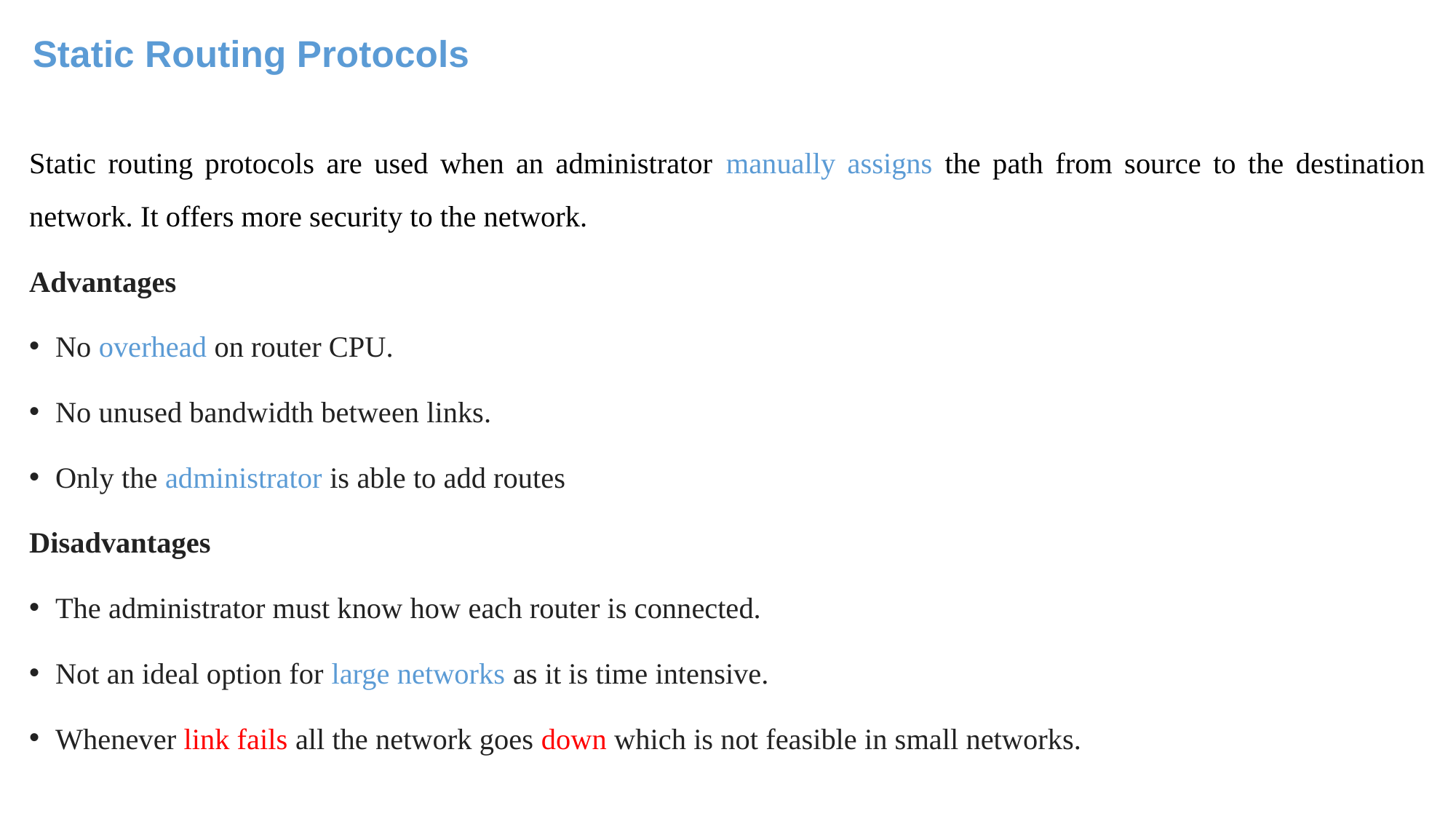

# Static Routing Protocols
Static routing protocols are used when an administrator manually assigns the path from source to the destination network. It offers more security to the network.
Advantages
No overhead on router CPU.
No unused bandwidth between links.
Only the administrator is able to add routes
Disadvantages
The administrator must know how each router is connected.
Not an ideal option for large networks as it is time intensive.
Whenever link fails all the network goes down which is not feasible in small networks.